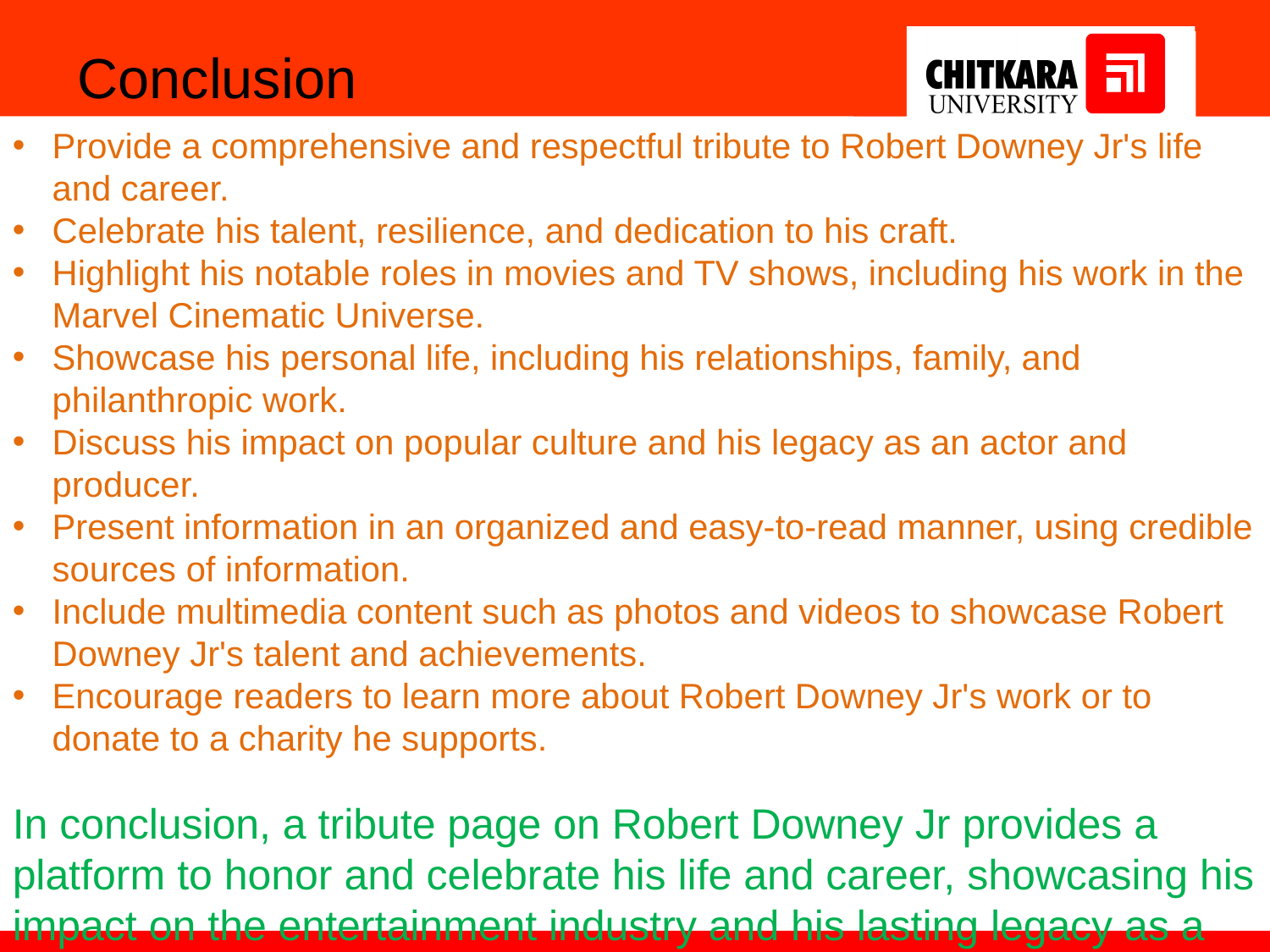

Conclusion
Provide a comprehensive and respectful tribute to Robert Downey Jr's life and career.
Celebrate his talent, resilience, and dedication to his craft.
Highlight his notable roles in movies and TV shows, including his work in the Marvel Cinematic Universe.
Showcase his personal life, including his relationships, family, and philanthropic work.
Discuss his impact on popular culture and his legacy as an actor and producer.
Present information in an organized and easy-to-read manner, using credible sources of information.
Include multimedia content such as photos and videos to showcase Robert Downey Jr's talent and achievements.
Encourage readers to learn more about Robert Downey Jr's work or to donate to a charity he supports.

In conclusion, a tribute page on Robert Downey Jr provides a platform to honor and celebrate his life and career, showcasing his impact on the entertainment industry and his lasting legacy as a beloved and iconic figure.